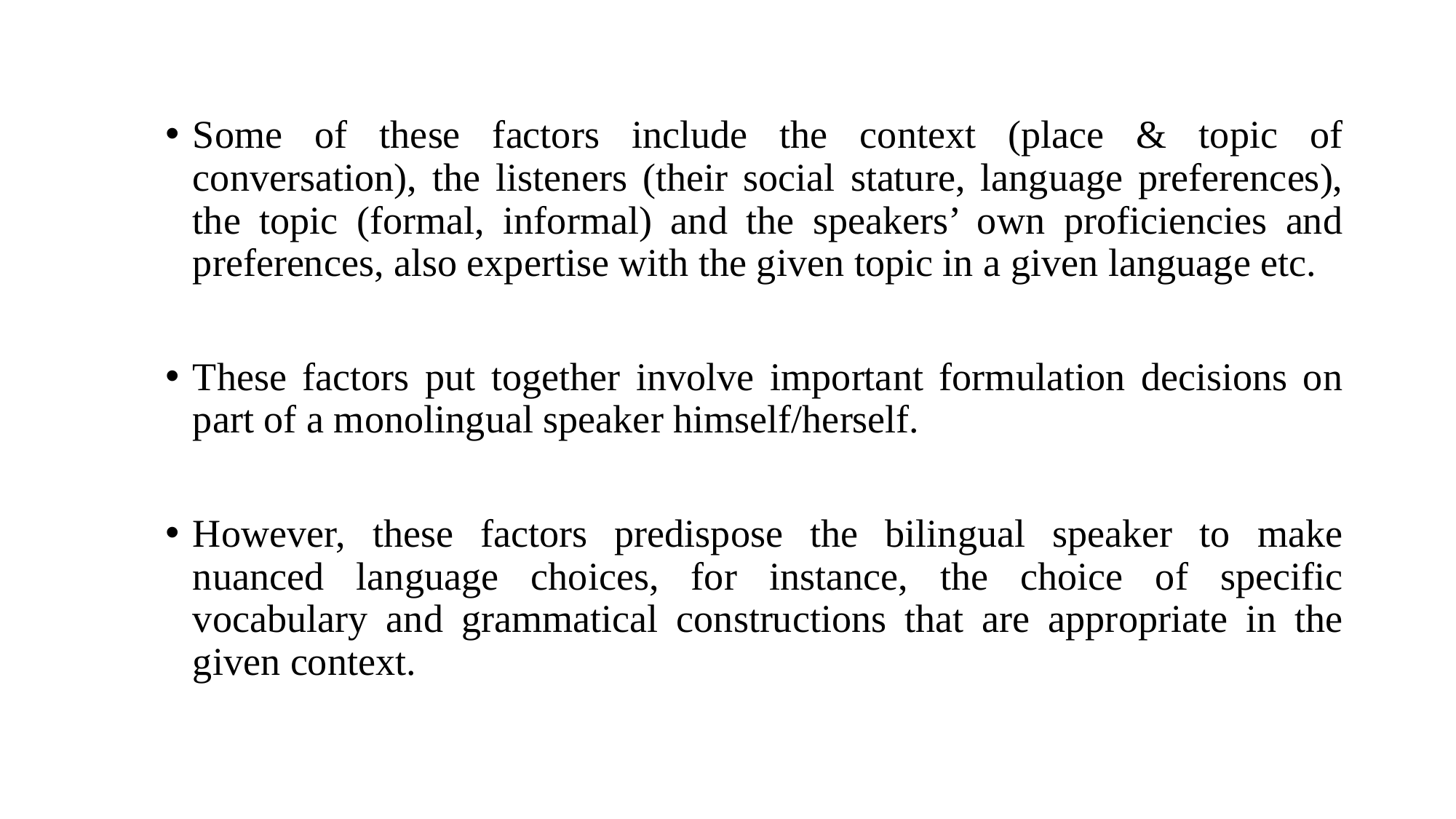

Some of these factors include the context (place & topic of conversation), the listeners (their social stature, language preferences), the topic (formal, informal) and the speakers’ own proficiencies and preferences, also expertise with the given topic in a given language etc.

These factors put together involve important formulation decisions on part of a monolingual speaker himself/herself.

However, these factors predispose the bilingual speaker to make nuanced language choices, for instance, the choice of specific vocabulary and grammatical constructions that are appropriate in the given context.